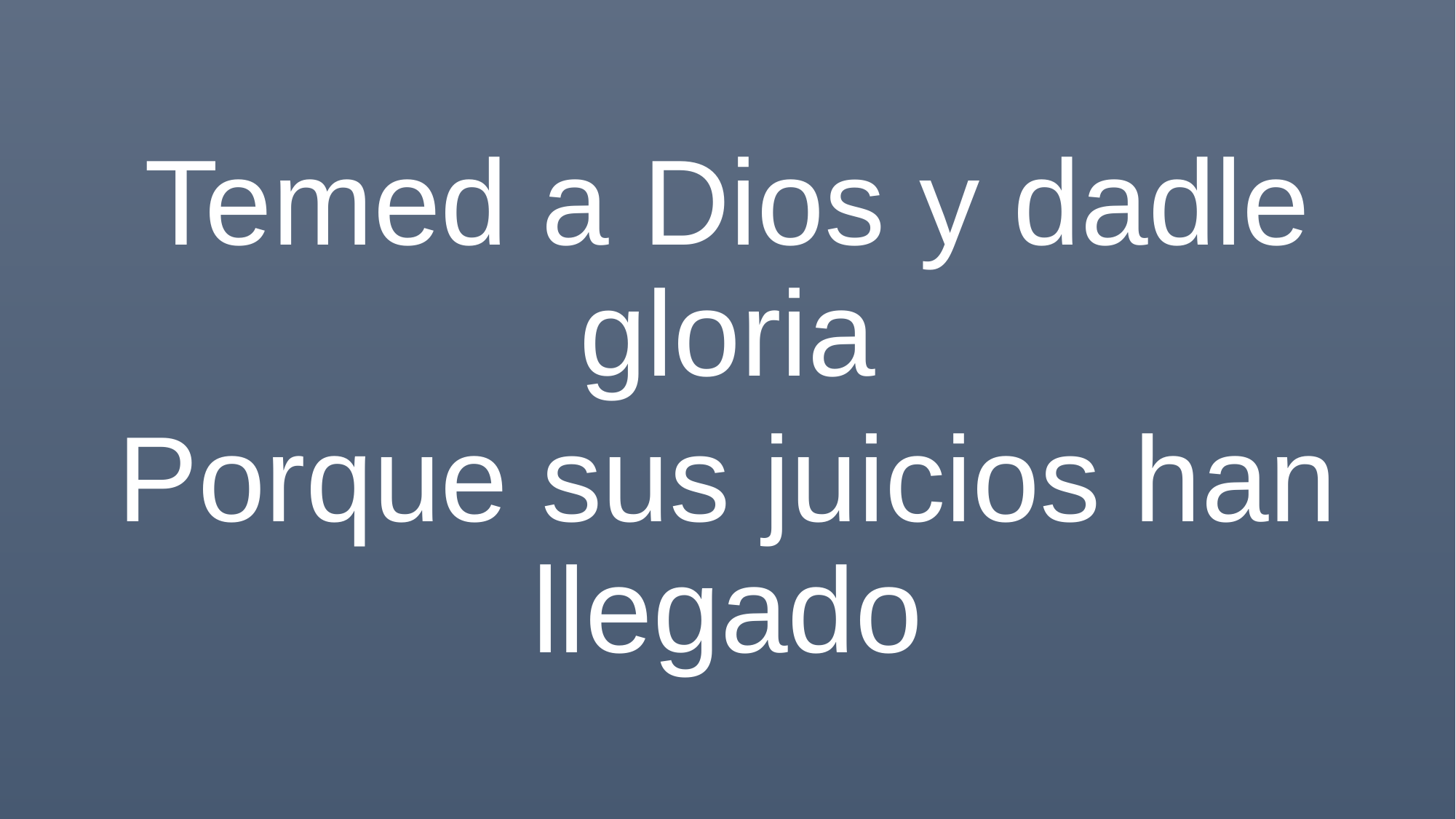

Temed a Dios y dadle gloria
Porque sus juicios han llegado